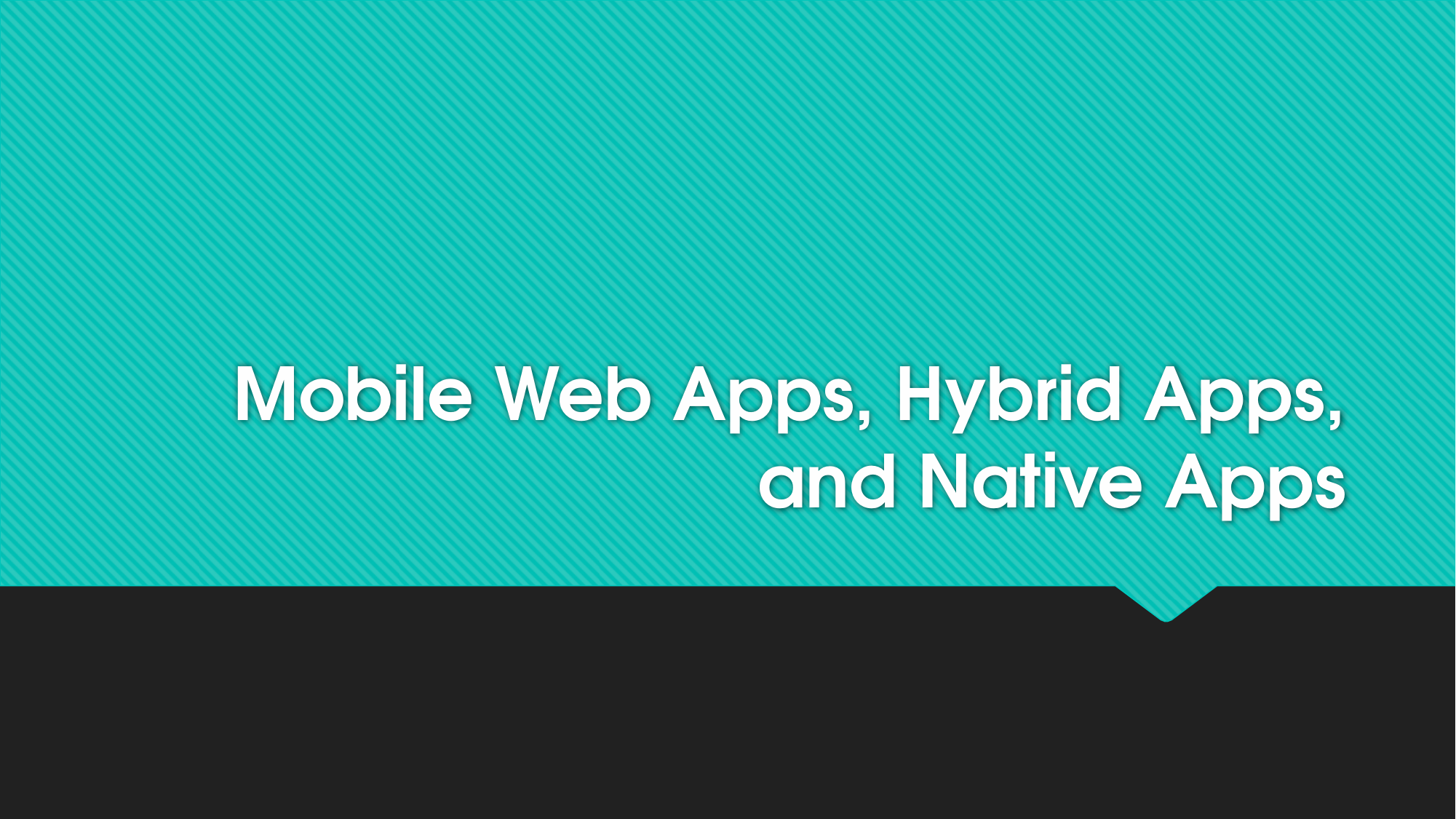

# Mobile Web Apps, Hybrid Apps, and Native Apps